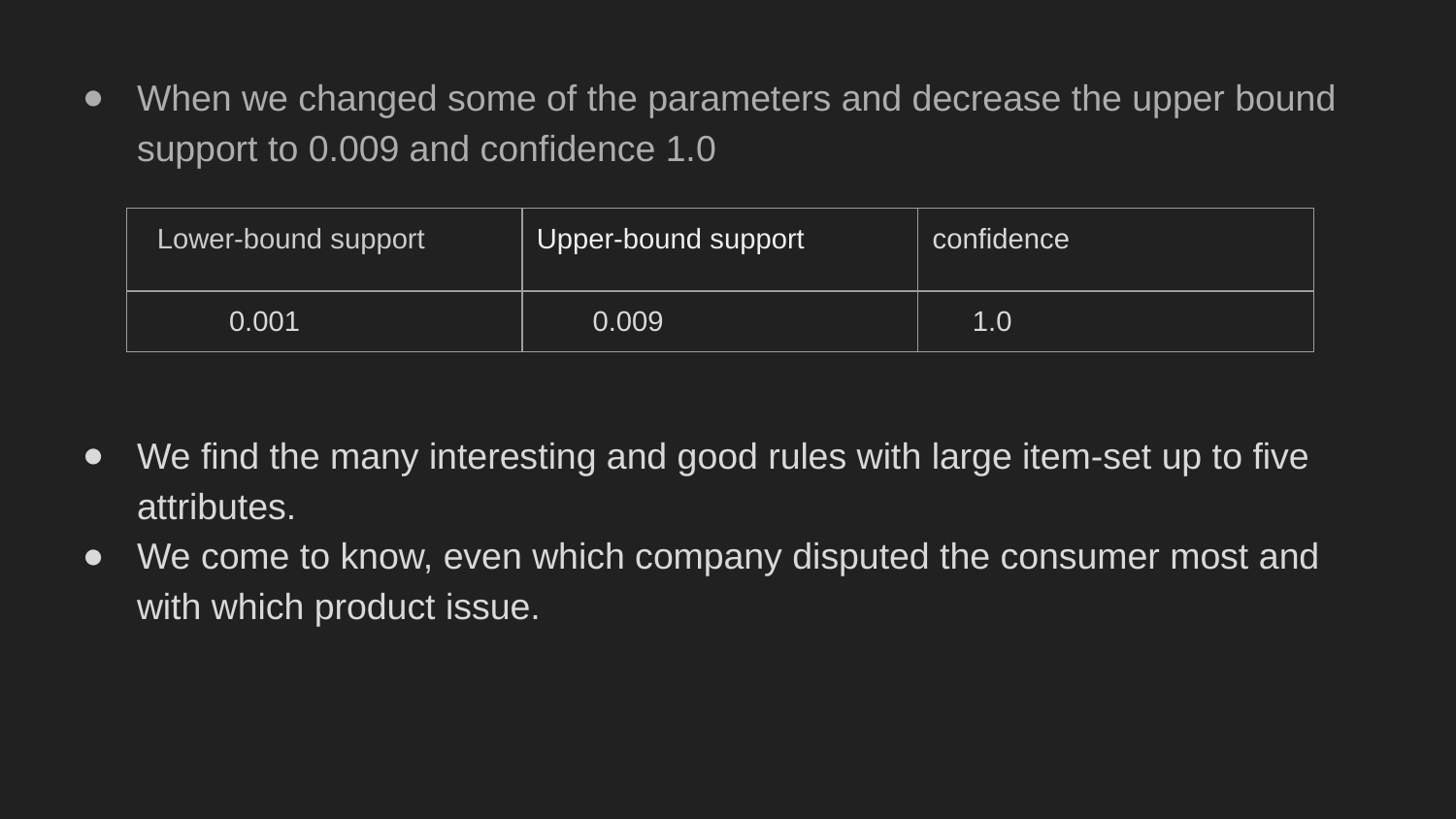

When we changed some of the parameters and decrease the upper bound support to 0.009 and confidence 1.0

We find the many interesting and good rules with large item-set up to five attributes.
We come to know, even which company disputed the consumer most and with which product issue.
| Lower-bound support | Upper-bound support | confidence |
| --- | --- | --- |
| 0.001 | 0.009 | 1.0 |